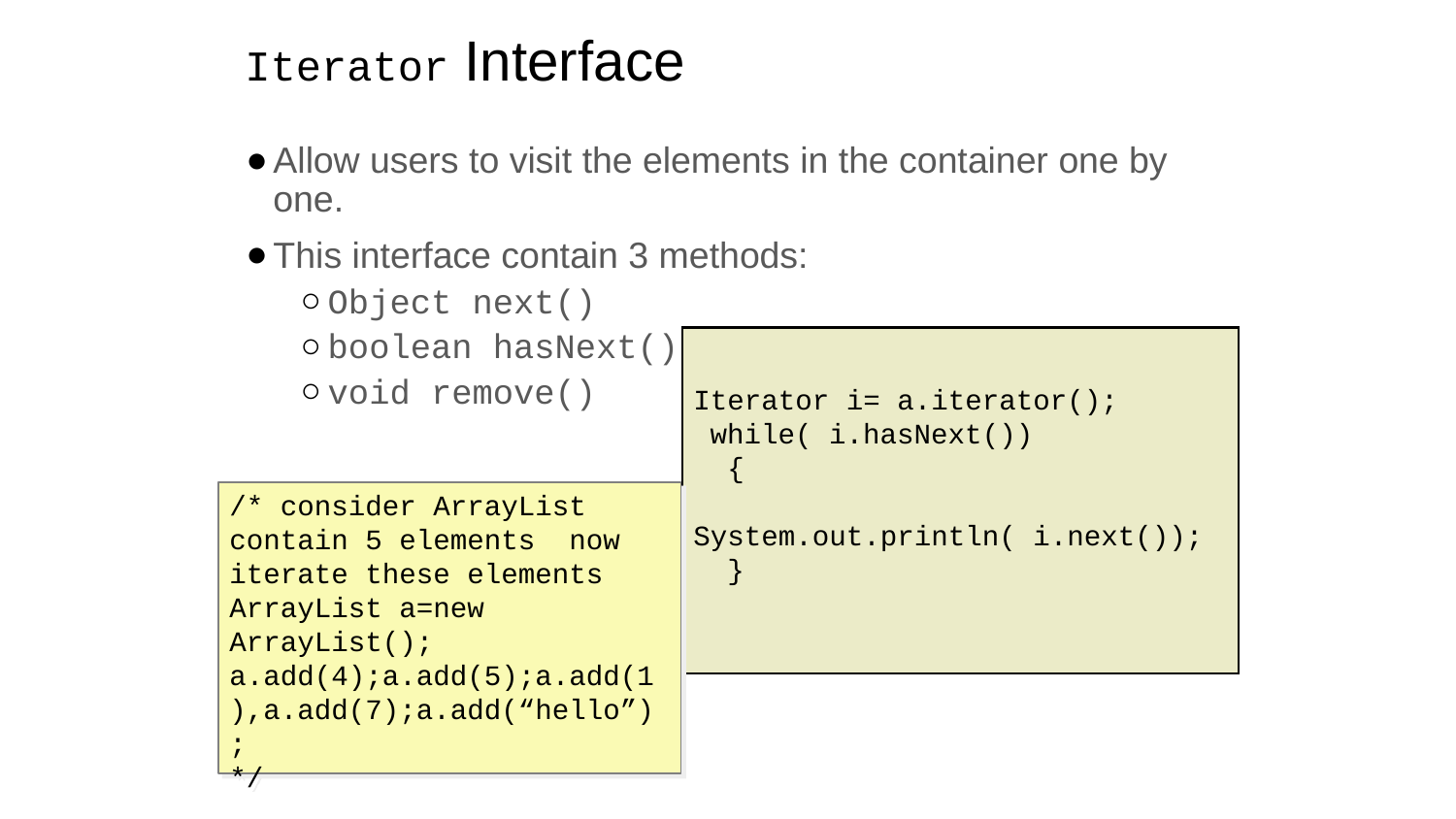

# Iterator Interface
Allow users to visit the elements in the container one by one.
This interface contain 3 methods:
Object next()
boolean hasNext()
void remove()

Iterator i= a.iterator();
 while( i.hasNext())
  {
     System.out.println( i.next());
  }

/* consider ArrayList contain 5 elements  now iterate these elements
ArrayList a=new ArrayList();
a.add(4);a.add(5);a.add(1),a.add(7);a.add(“hello”);
*/